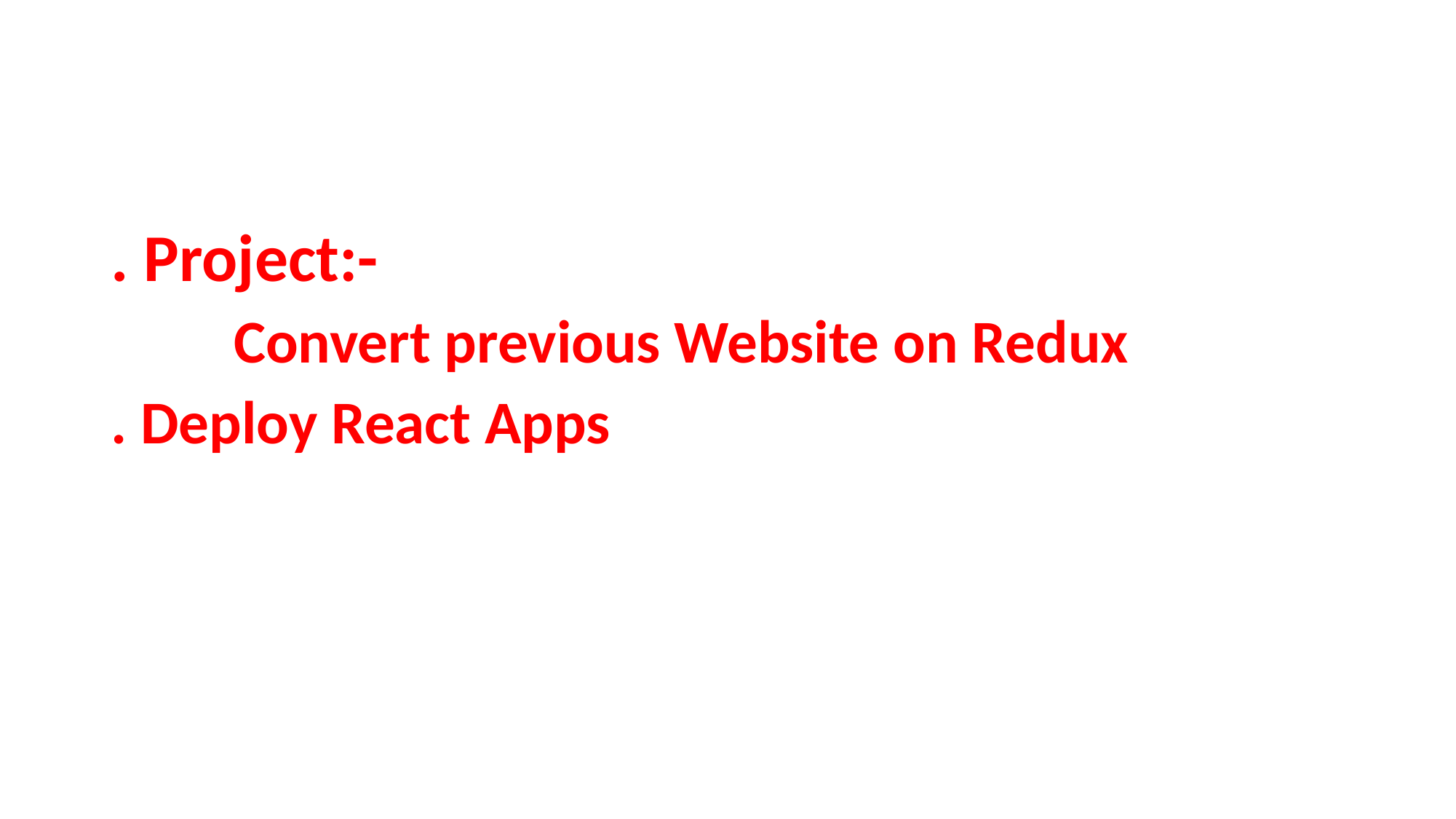

. Project:-
	 Convert previous Website on Redux
. Deploy React Apps